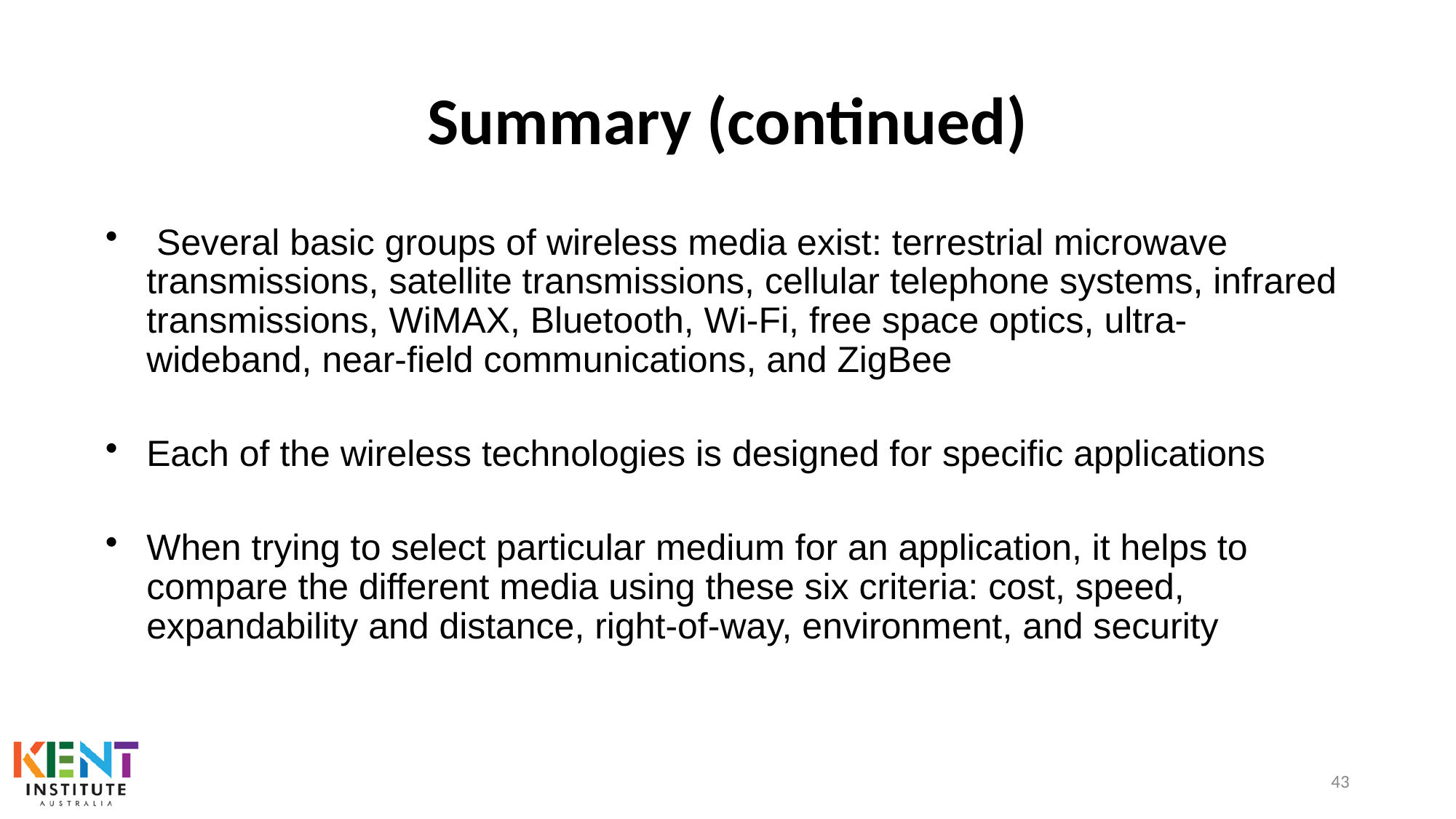

# Summary (continued)
 Several basic groups of wireless media exist: terrestrial microwave transmissions, satellite transmissions, cellular telephone systems, infrared transmissions, WiMAX, Bluetooth, Wi-Fi, free space optics, ultra-wideband, near-field communications, and ZigBee

Each of the wireless technologies is designed for specific applications

When trying to select particular medium for an application, it helps to compare the different media using these six criteria: cost, speed, expandability and distance, right-of-way, environment, and security
43